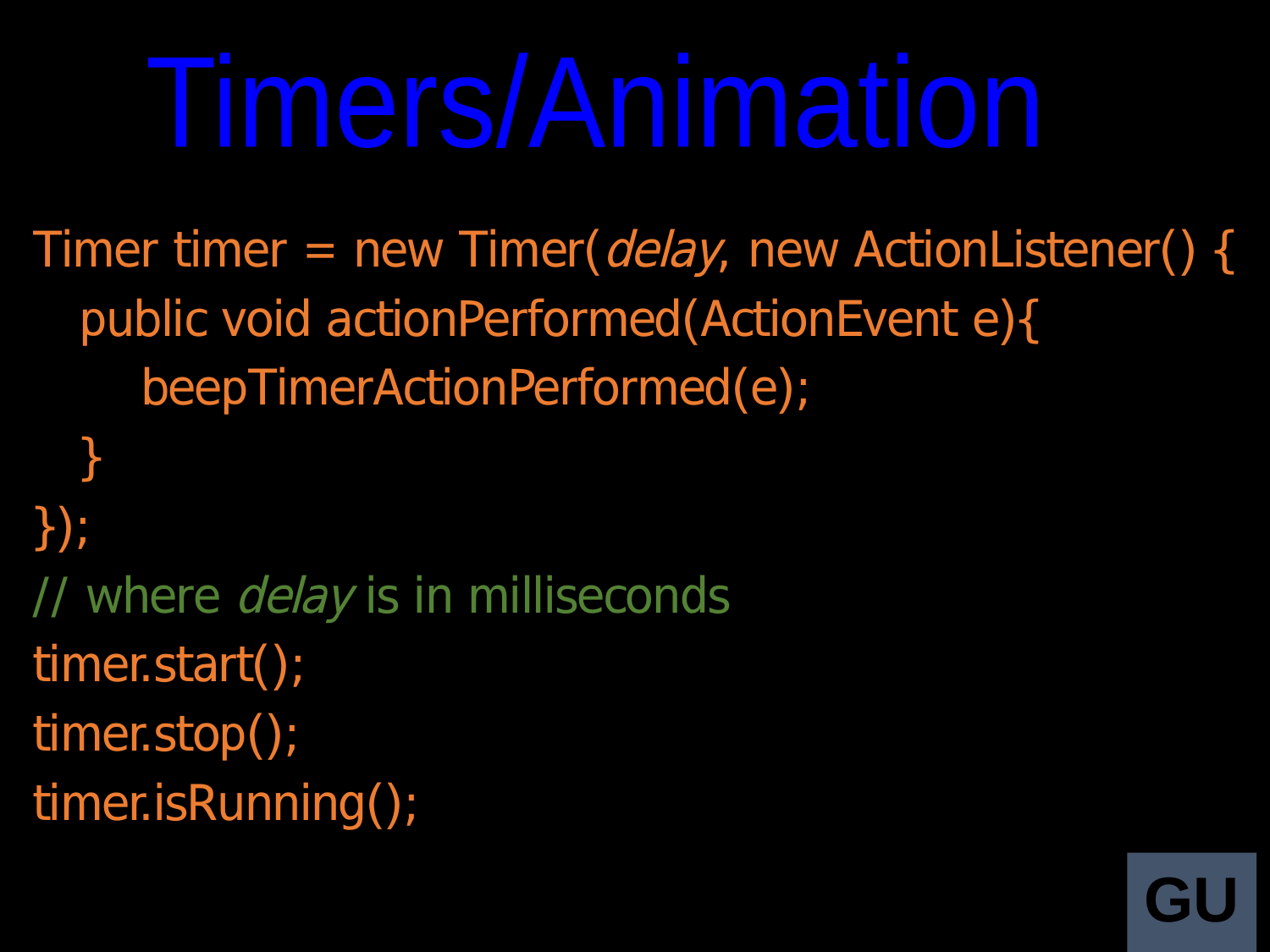

Timers/Animation
Timer timer = new Timer(delay, new ActionListener() {
   public void actionPerformed(ActionEvent e){
       beepTimerActionPerformed(e);
   }
});
// where delay is in milliseconds
timer.start();
timer.stop();
timer.isRunning();